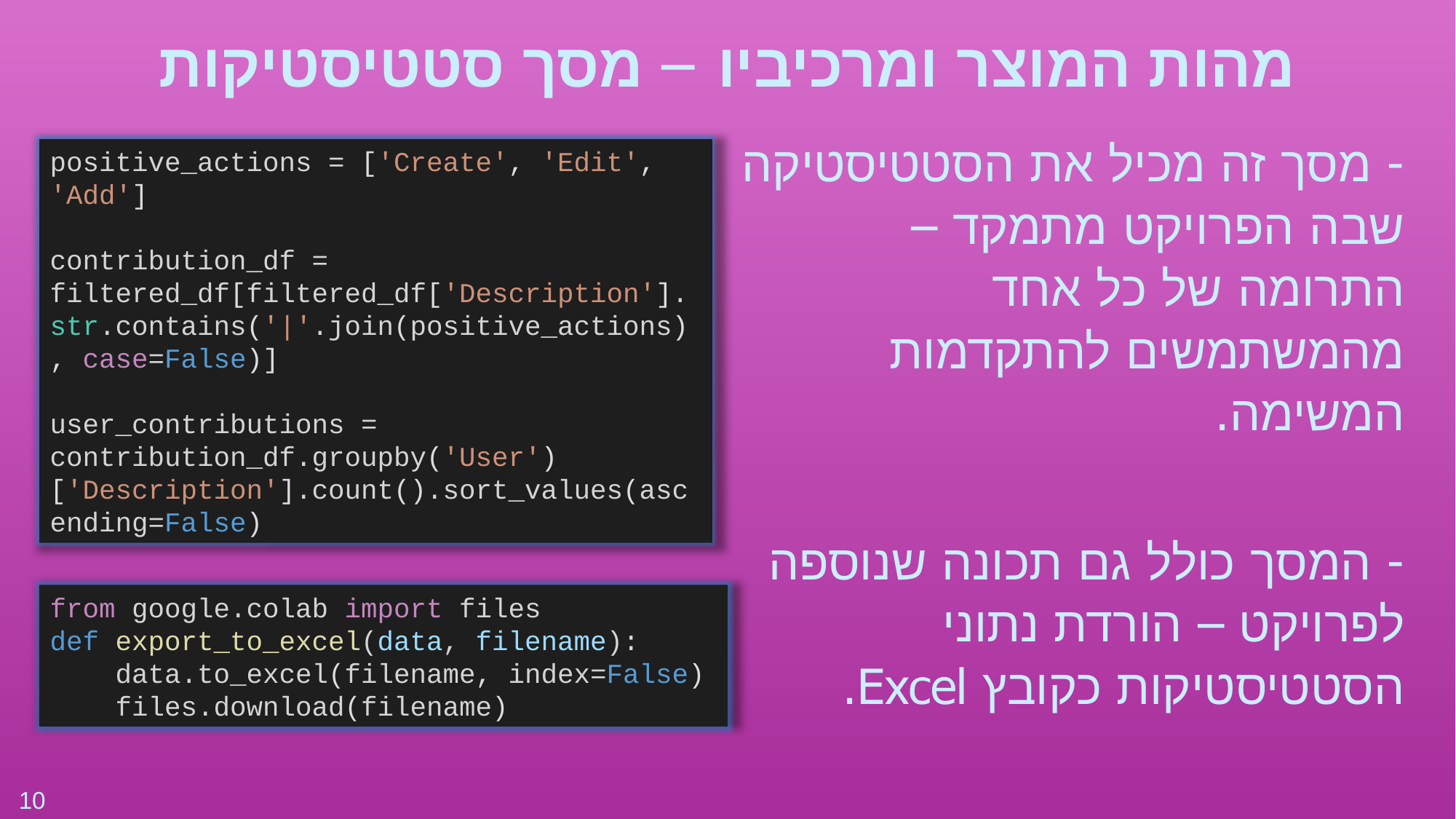

מהות המוצר ומרכיביו – מסך סטטיסטיקות
- מסך זה מכיל את הסטטיסטיקה שבה הפרויקט מתמקד – התרומה של כל אחד מהמשתמשים להתקדמות המשימה.

- המסך כולל גם תכונה שנוספה לפרויקט – הורדת נתוני הסטטיסטיקות כקובץ Excel.
positive_actions = ['Create', 'Edit', 'Add']

contribution_df = filtered_df[filtered_df['Description'].str.contains('|'.join(positive_actions), case=False)]

user_contributions = contribution_df.groupby('User')['Description'].count().sort_values(ascending=False)
from google.colab import files
def export_to_excel(data, filename):
    data.to_excel(filename, index=False)
    files.download(filename)
10